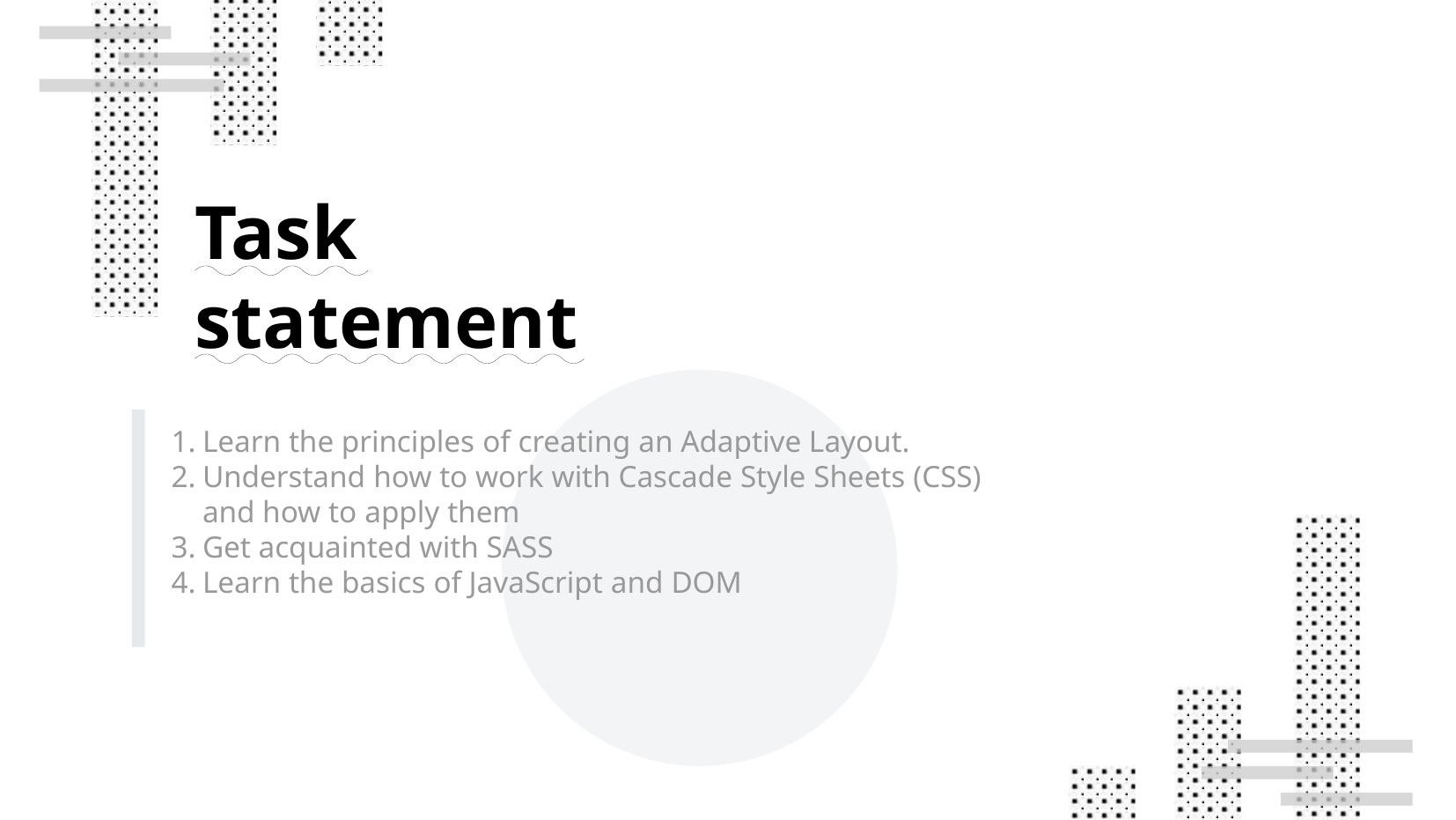

Task statement

Learn the principles of creating an Adaptive Layout.
Understand how to work with Cascade Style Sheets (CSS) and how to apply them
Get acquainted with SASS
Learn the basics of JavaScript and DOM